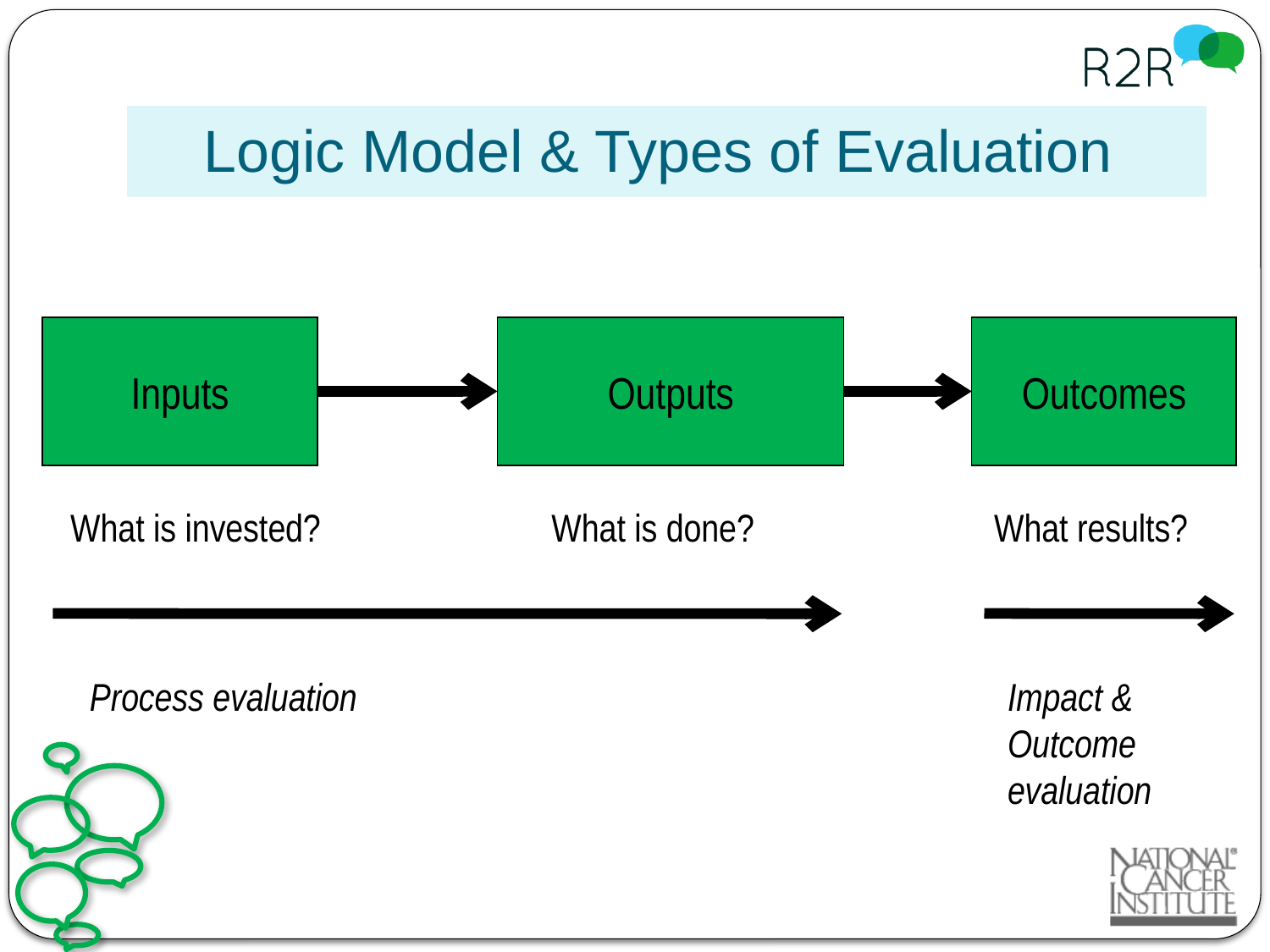

# Logic Model & Types of Evaluation
Inputs
Outputs
Outcomes
What is invested?
What is done?
What results?
Process evaluation
Impact & Outcome evaluation